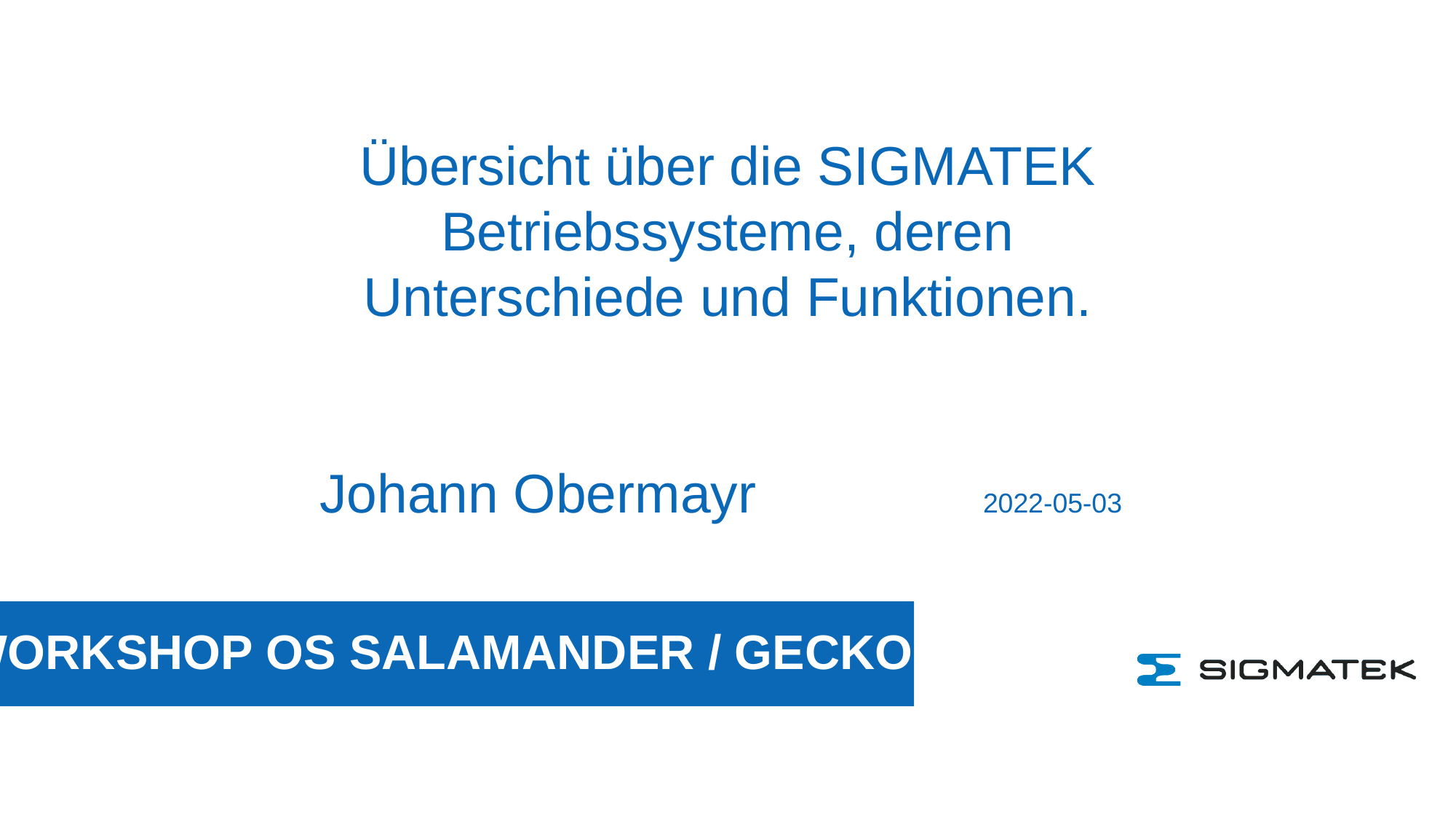

Übersicht über die SIGMATEK Betriebssysteme, deren Unterschiede und Funktionen.

Johann Obermayr               2022-05-03
Workshop OS Salamander / Gecko